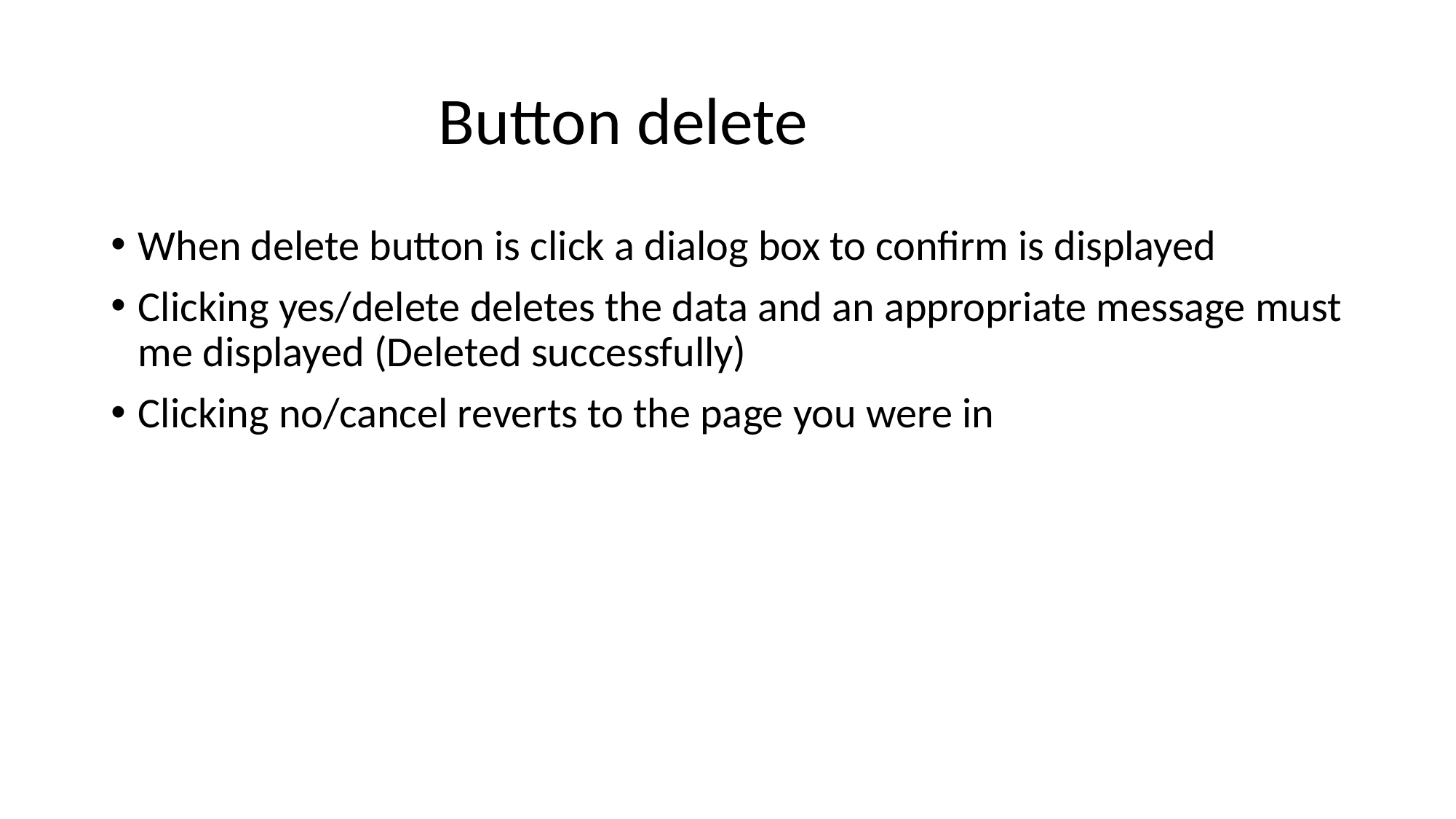

# Button delete
When delete button is click a dialog box to confirm is displayed
Clicking yes/delete deletes the data and an appropriate message must me displayed (Deleted successfully)
Clicking no/cancel reverts to the page you were in